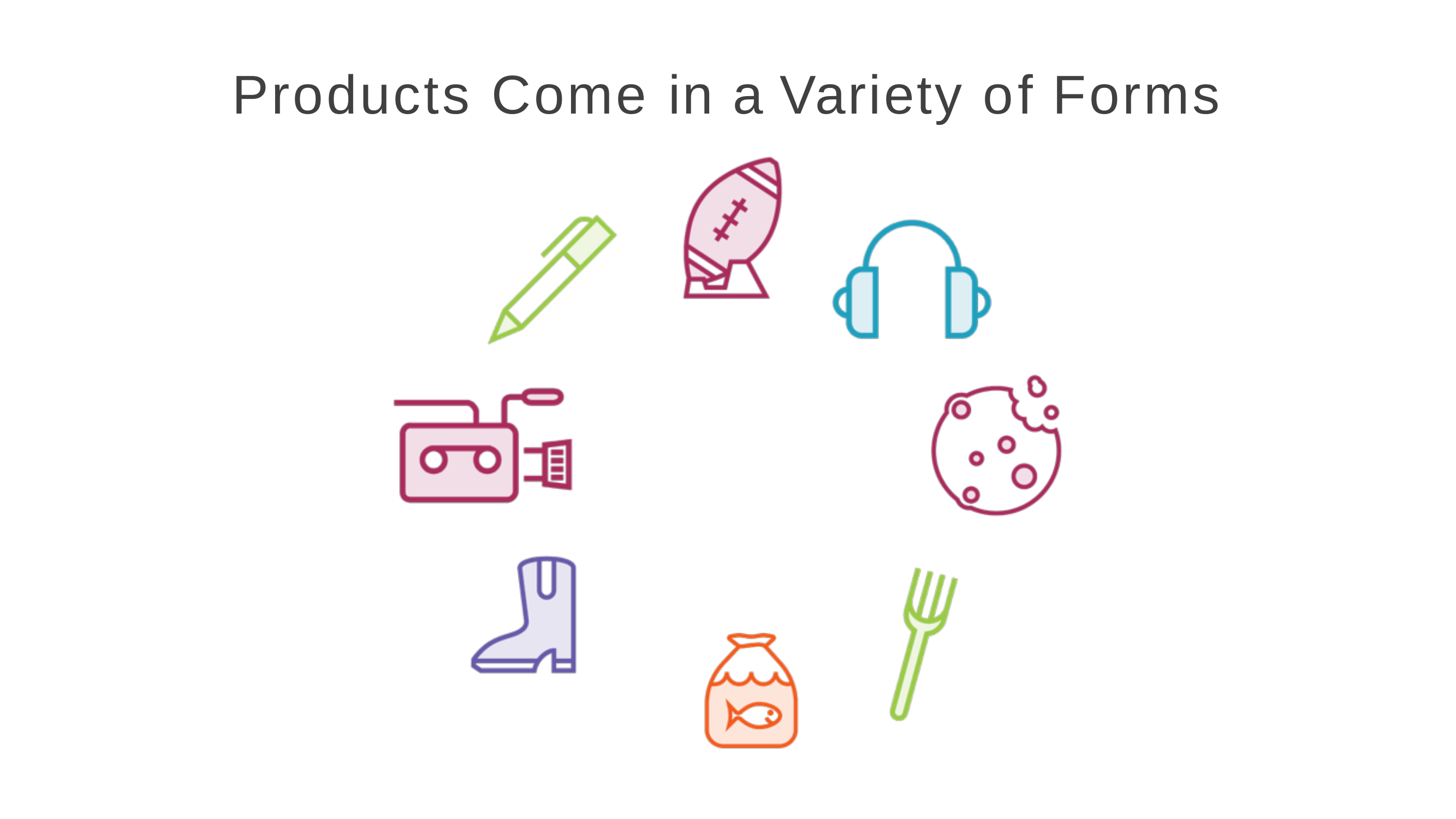

# Products Come in a Variety of Forms